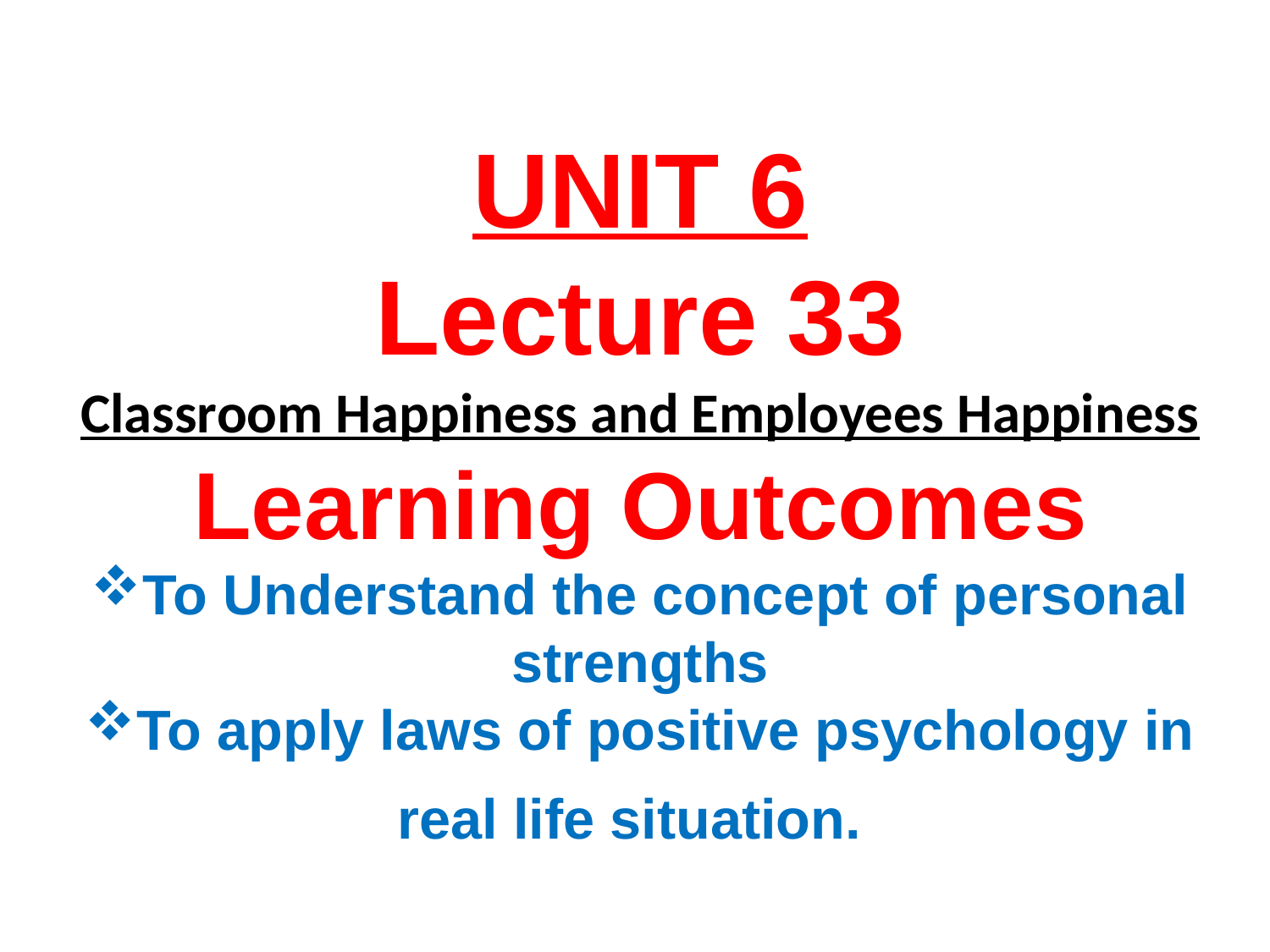

UNIT 6
Lecture 33
Classroom Happiness and Employees Happiness
Learning Outcomes
To Understand the concept of personal strengths
To apply laws of positive psychology in real life situation.